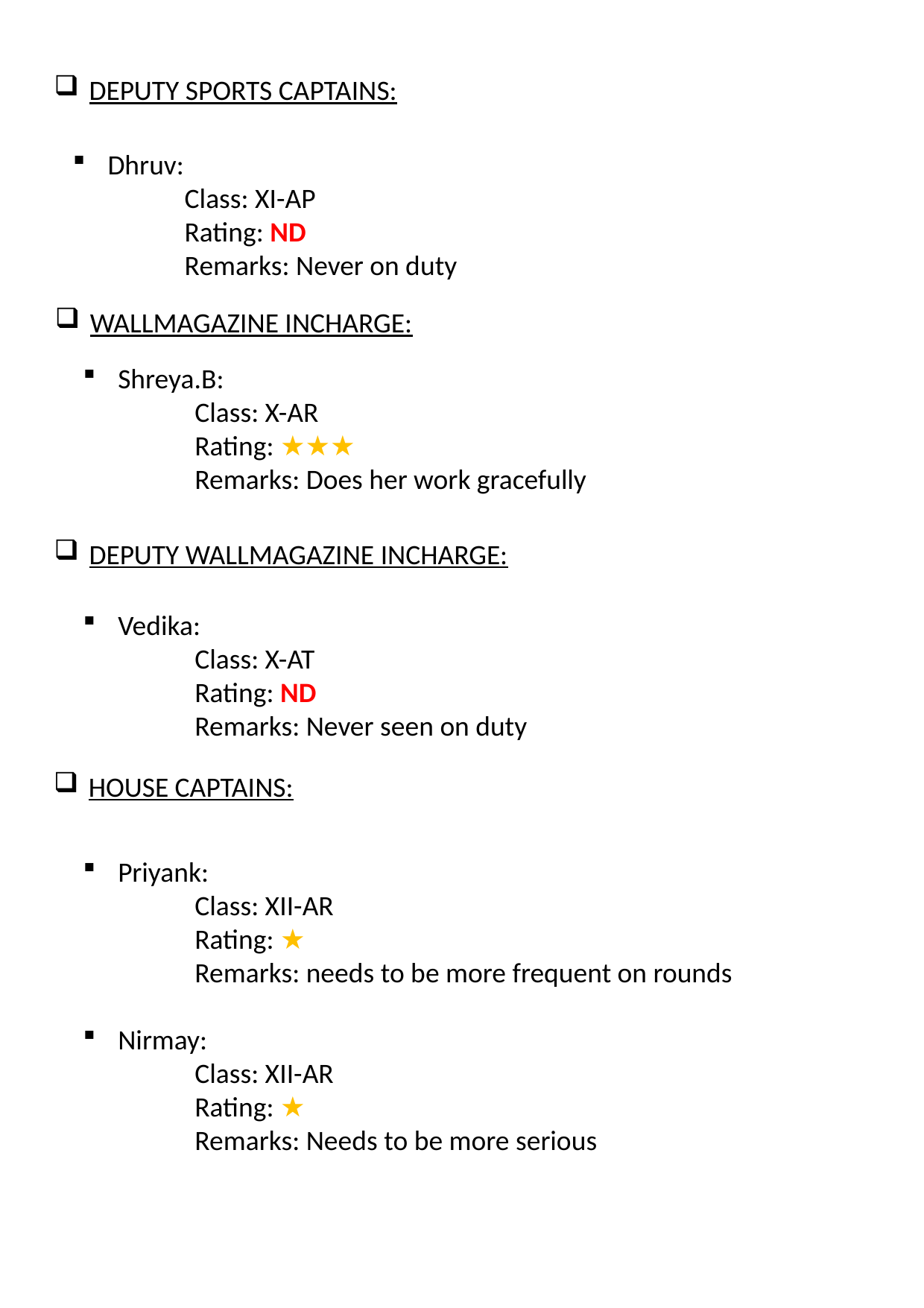

DEPUTY SPORTS CAPTAINS:
Dhruv:
	Class: XI-AP
	Rating: ND
	Remarks: Never on duty
WALLMAGAZINE INCHARGE:
Shreya.B:
	Class: X-AR
	Rating: ★★★
	Remarks: Does her work gracefully
DEPUTY WALLMAGAZINE INCHARGE:
Vedika:
	Class: X-AT
	Rating: ND
	Remarks: Never seen on duty
HOUSE CAPTAINS:
Priyank:
	Class: XII-AR
	Rating: ★
	Remarks: needs to be more frequent on rounds

Nirmay:
	Class: XII-AR
	Rating: ★
	Remarks: Needs to be more serious